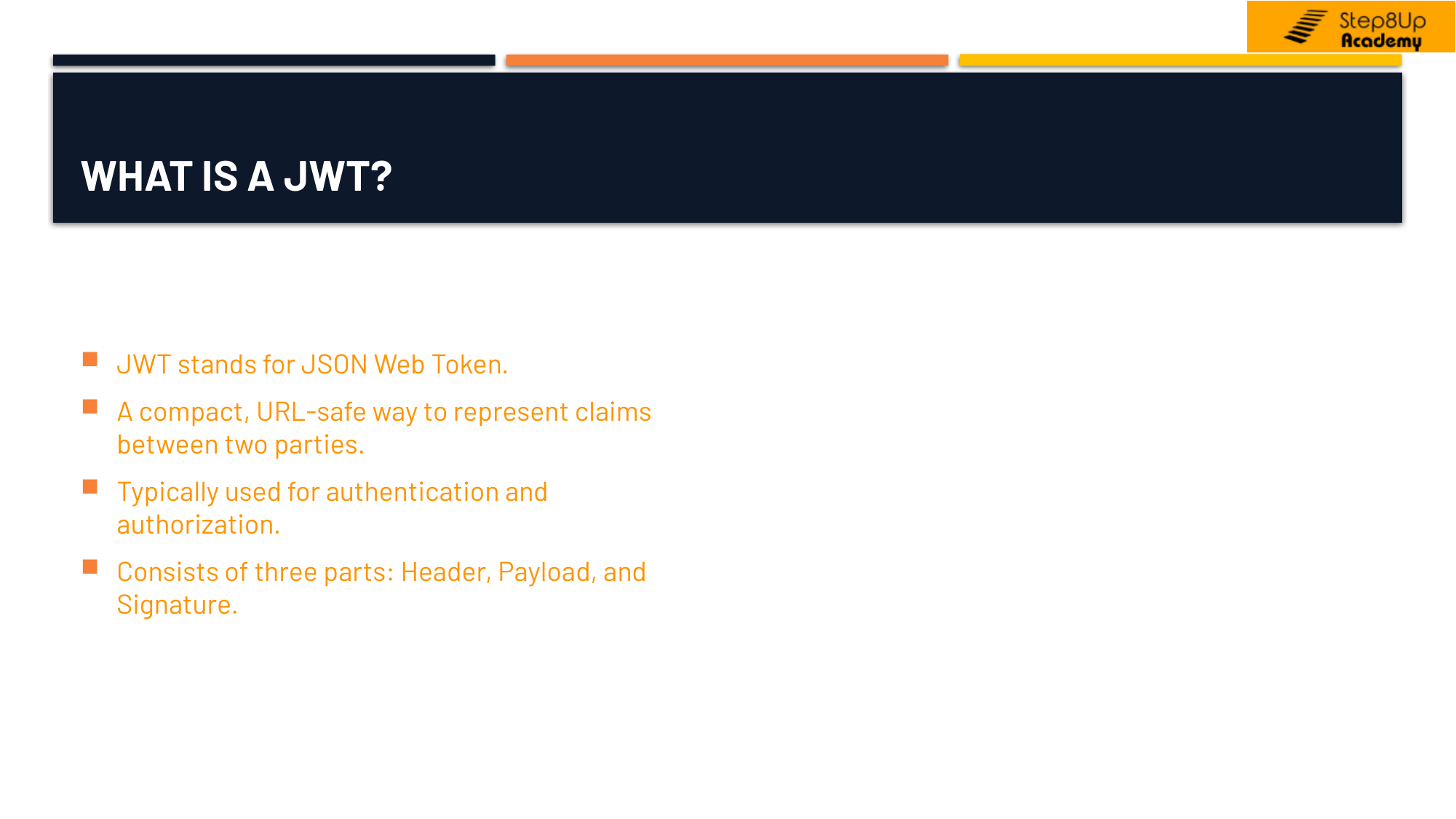

# What is a JWT?
JWT stands for JSON Web Token.
A compact, URL-safe way to represent claims between two parties.
Typically used for authentication and authorization.
Consists of three parts: Header, Payload, and Signature.